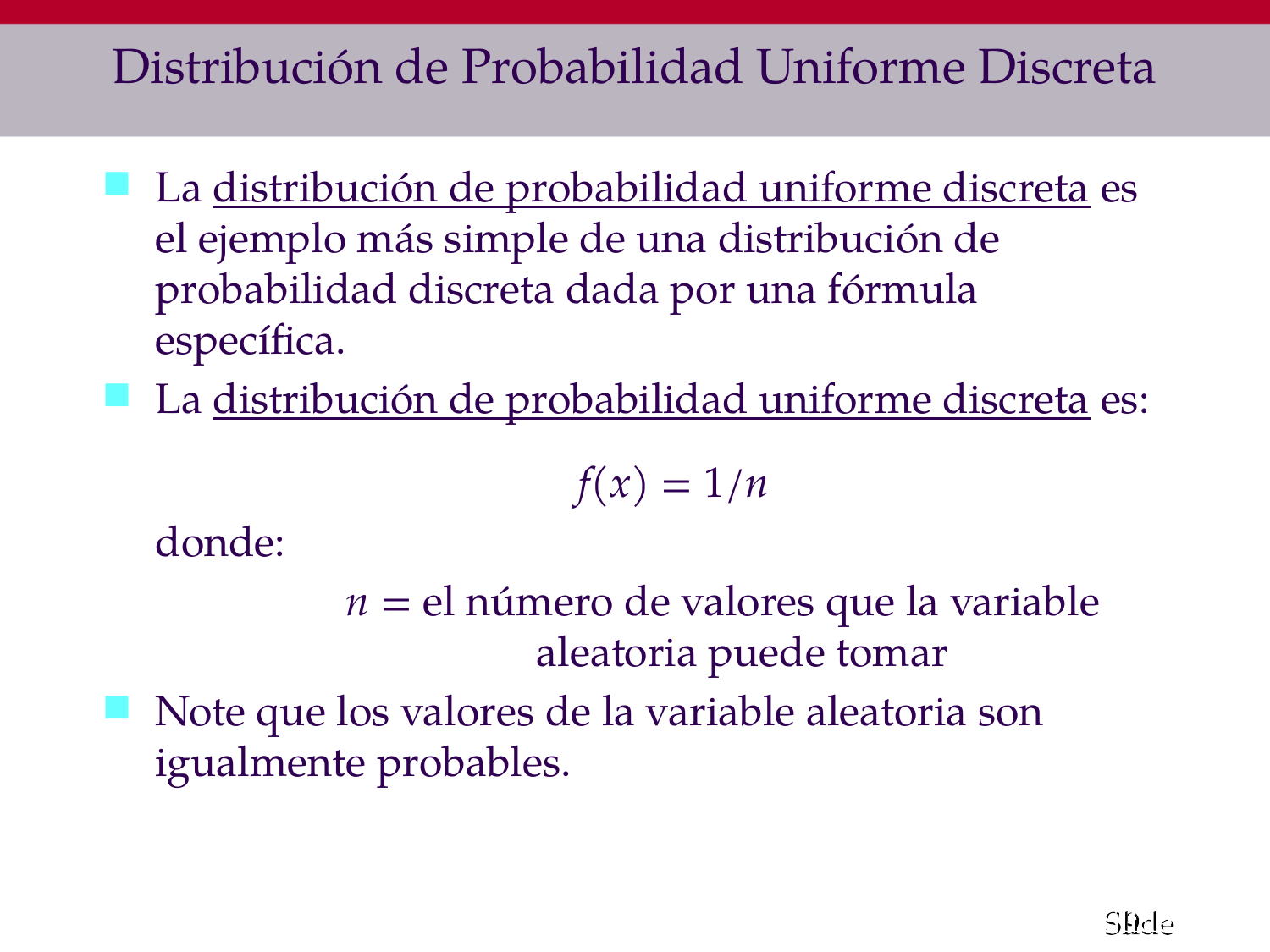

# Distribución de Probabilidad Uniforme Discreta
La distribución de probabilidad uniforme discreta es el ejemplo más simple de una distribución de probabilidad discreta dada por una fórmula específica.
La distribución de probabilidad uniforme discreta es:

				    f(x) = 1/n
	donde:
		      n = el número de valores que la variable 			aleatoria puede tomar
Note que los valores de la variable aleatoria son igualmente probables.